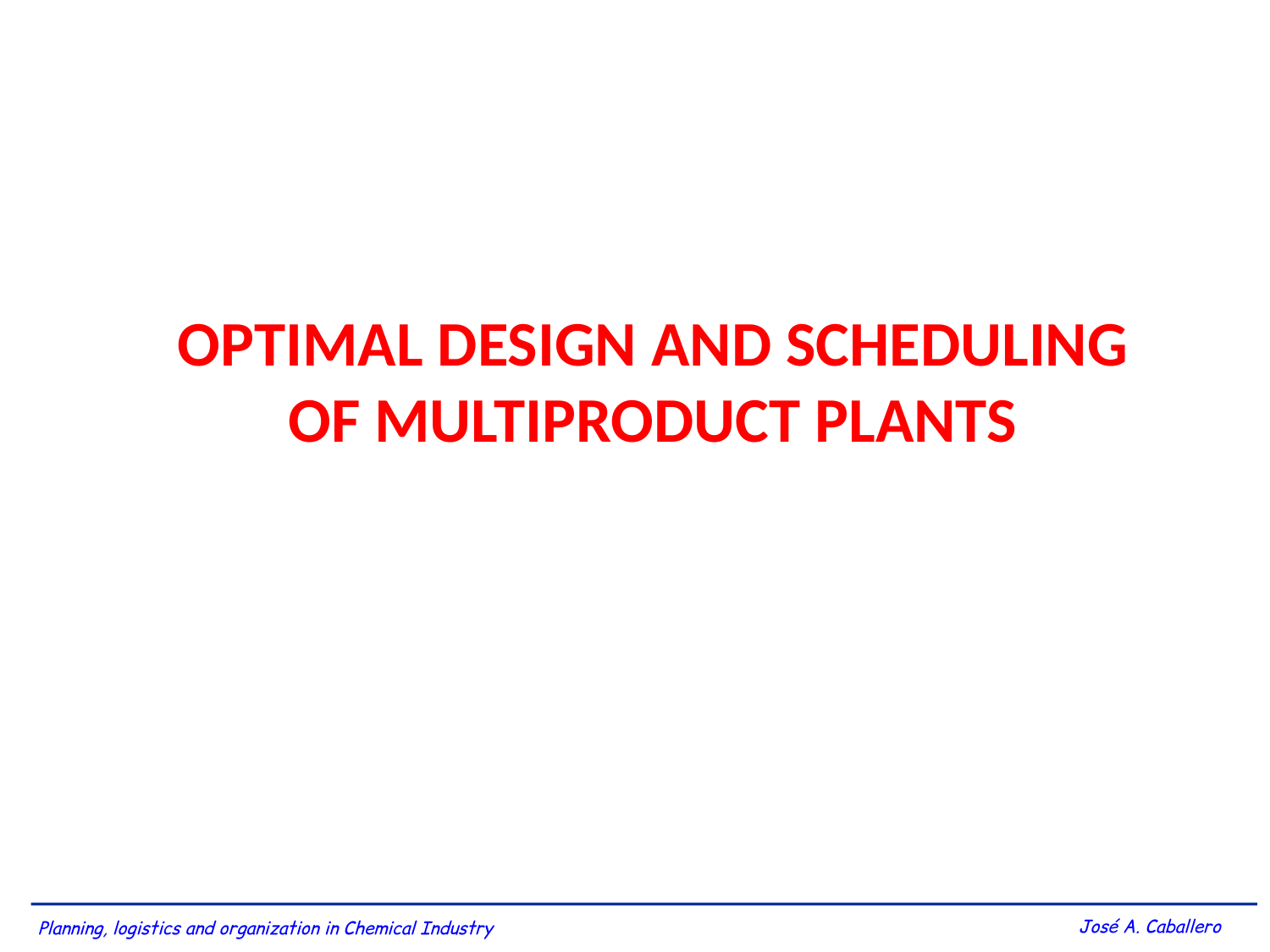

OPTIMAL DESIGN AND SCHEDULING OF MULTIPRODUCT PLANTS